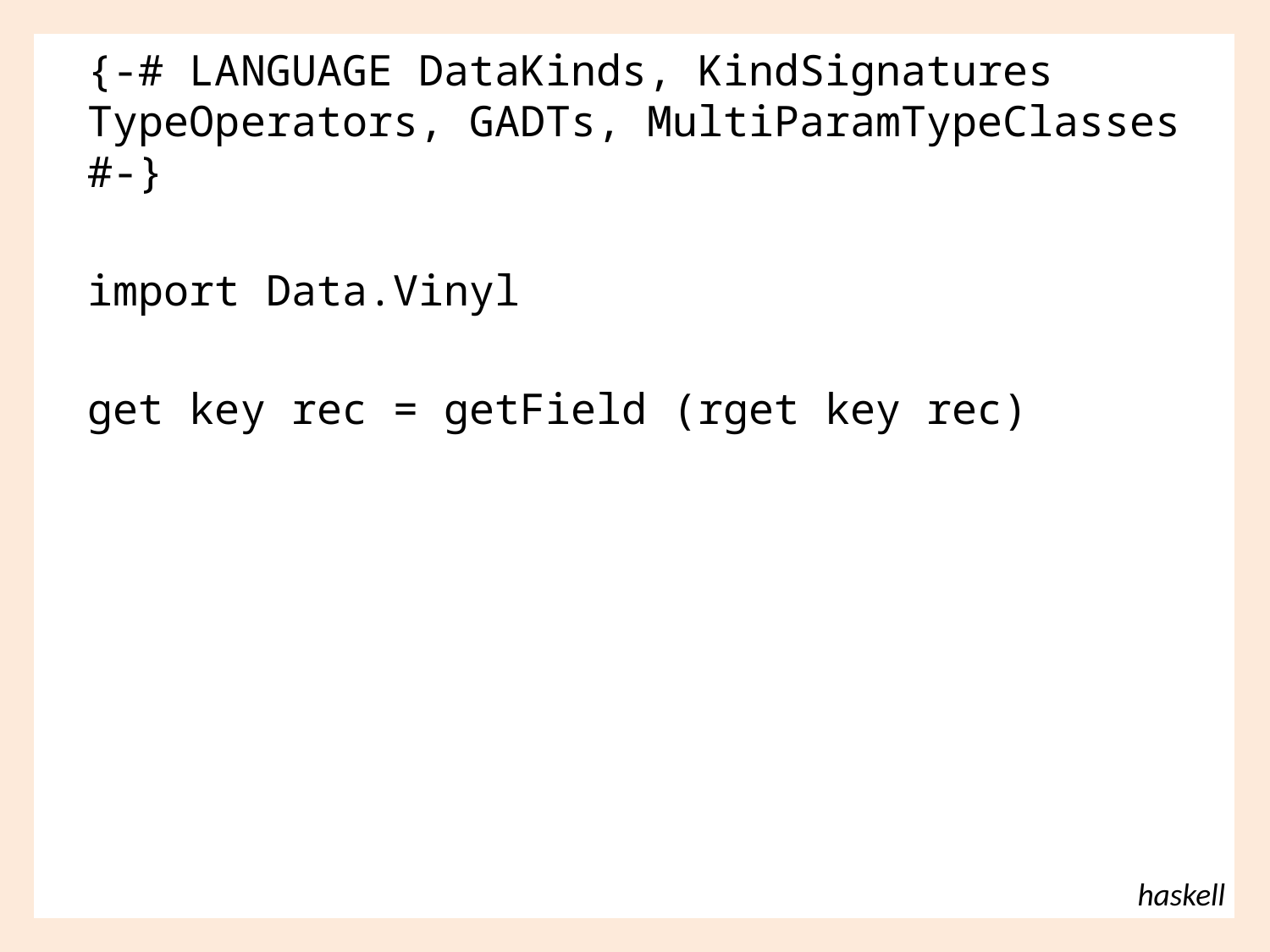

{-# LANGUAGE DataKinds, KindSignatures TypeOperators, GADTs, MultiParamTypeClasses #-}

import Data.Vinyl

get key rec = getField (rget key rec)

haskell